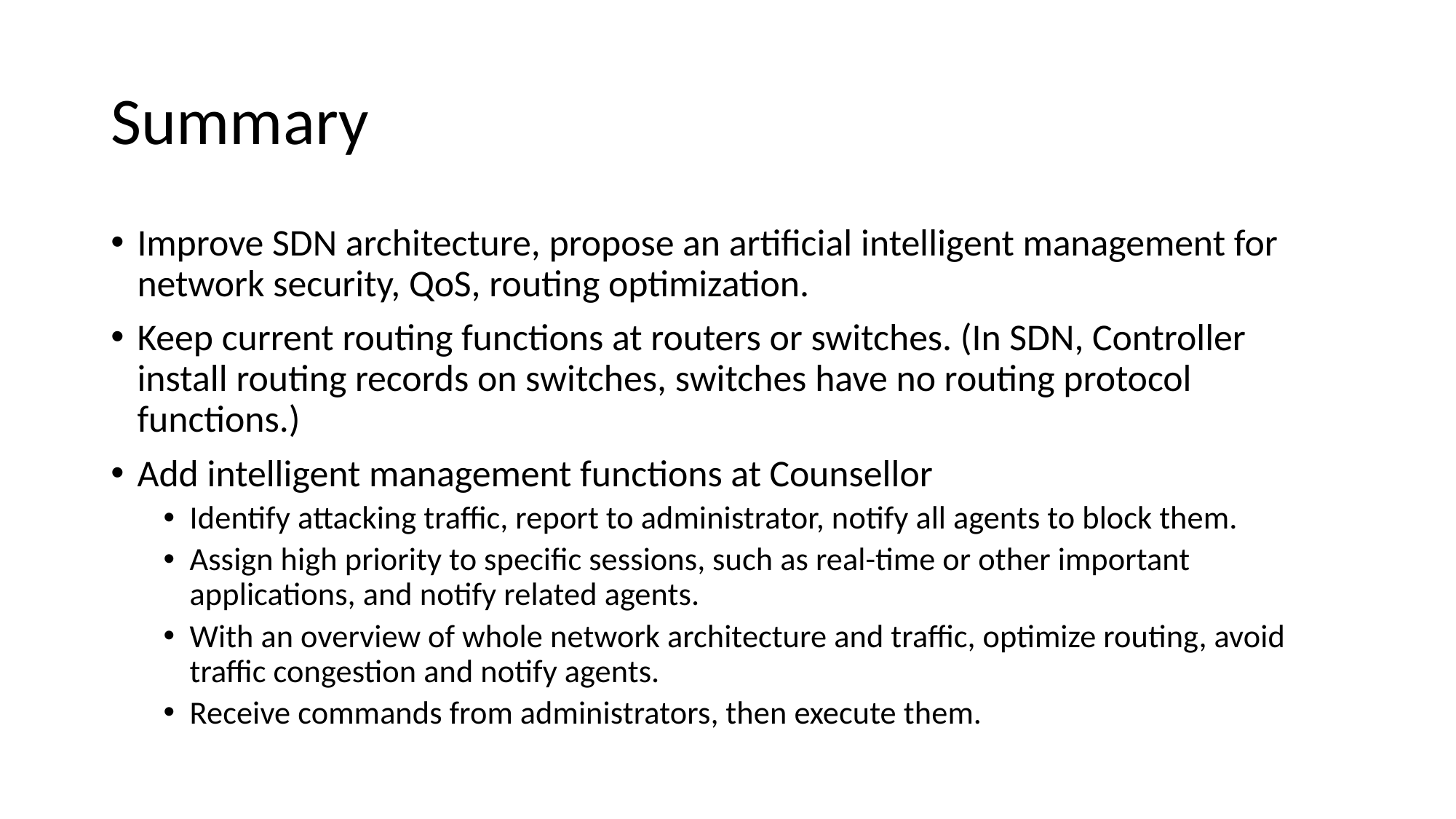

# Summary
Improve SDN architecture, propose an artificial intelligent management for network security, QoS, routing optimization.
Keep current routing functions at routers or switches. (In SDN, Controller install routing records on switches, switches have no routing protocol functions.)
Add intelligent management functions at Counsellor
Identify attacking traffic, report to administrator, notify all agents to block them.
Assign high priority to specific sessions, such as real-time or other important applications, and notify related agents.
With an overview of whole network architecture and traffic, optimize routing, avoid traffic congestion and notify agents.
Receive commands from administrators, then execute them.